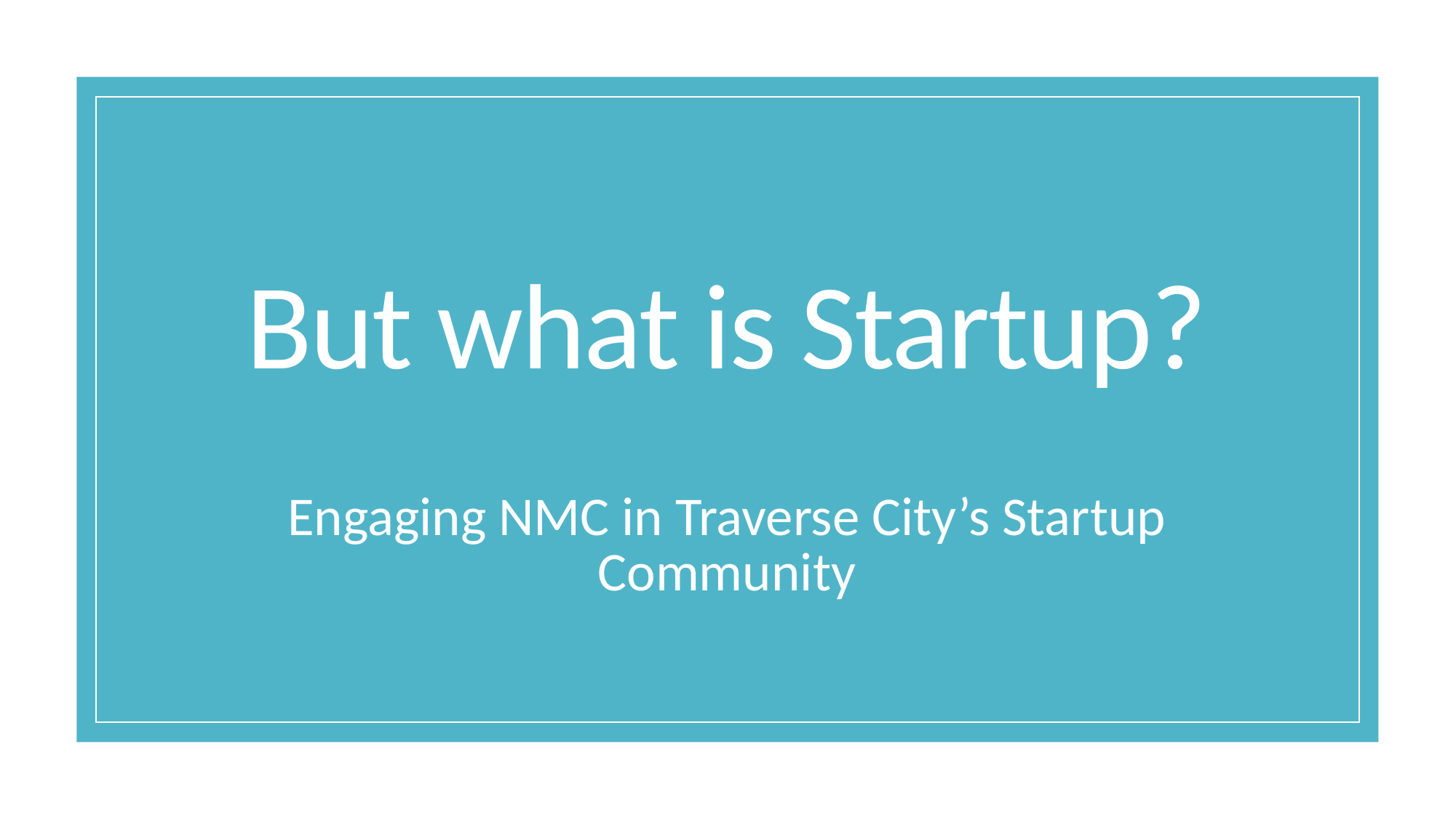

# But what is Startup?
Engaging NMC in Traverse City’s Startup Community